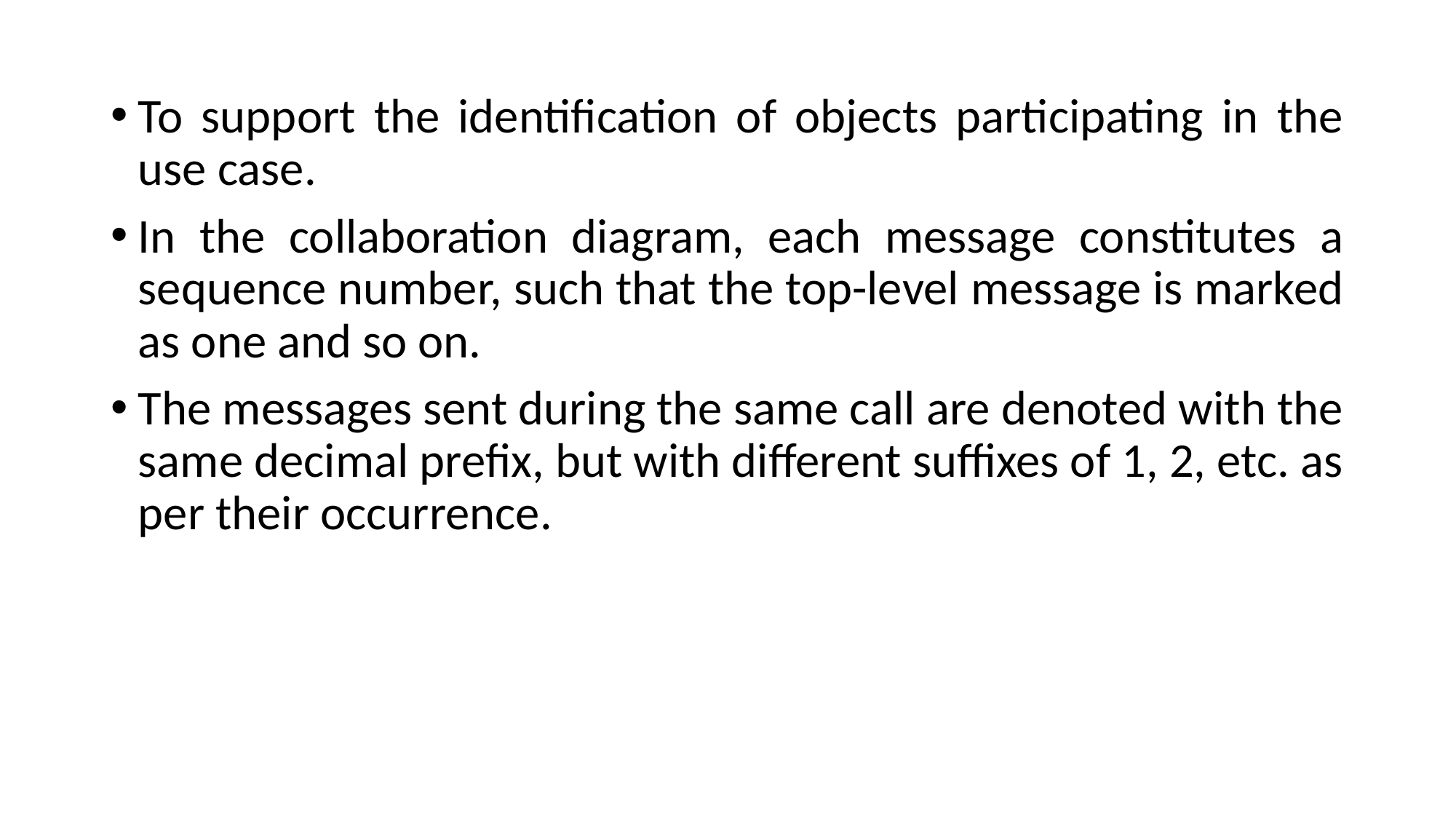

#
To support the identification of objects participating in the use case.
In the collaboration diagram, each message constitutes a sequence number, such that the top-level message is marked as one and so on.
The messages sent during the same call are denoted with the same decimal prefix, but with different suffixes of 1, 2, etc. as per their occurrence.